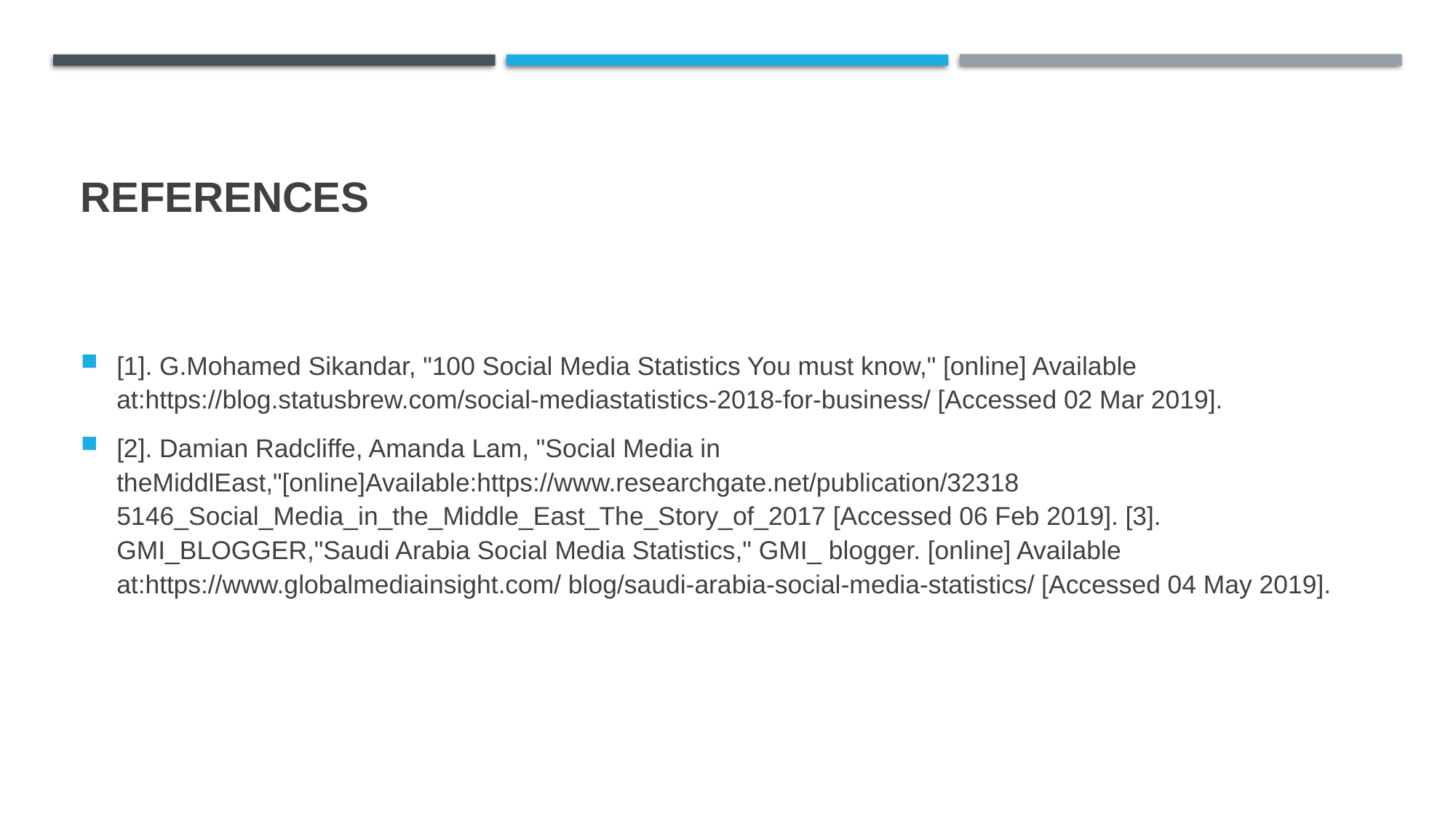

# references
[1]. G.Mohamed Sikandar, "100 Social Media Statistics You must know," [online] Available at:https://blog.statusbrew.com/social-mediastatistics-2018-for-business/ [Accessed 02 Mar 2019].
[2]. Damian Radcliffe, Amanda Lam, "Social Media in theMiddlEast,"[online]Available:https://www.researchgate.net/publication/32318 5146_Social_Media_in_the_Middle_East_The_Story_of_2017 [Accessed 06 Feb 2019]. [3]. GMI_BLOGGER,"Saudi Arabia Social Media Statistics," GMI_ blogger. [online] Available at:https://www.globalmediainsight.com/ blog/saudi-arabia-social-media-statistics/ [Accessed 04 May 2019].